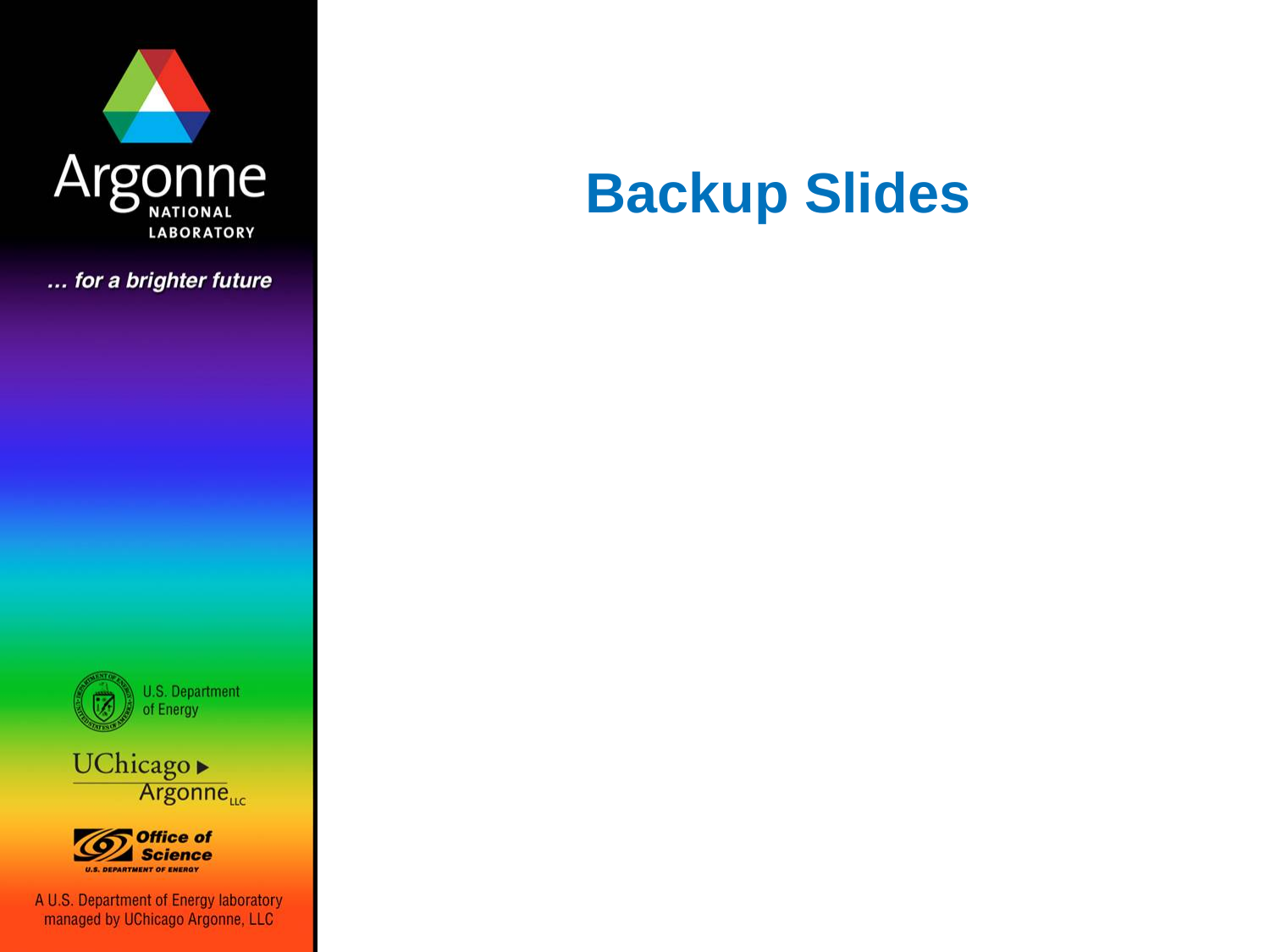

# Backup Slides

CCGrid (05/21/2009)
Pavan Balaji, Argonne National Laboratory